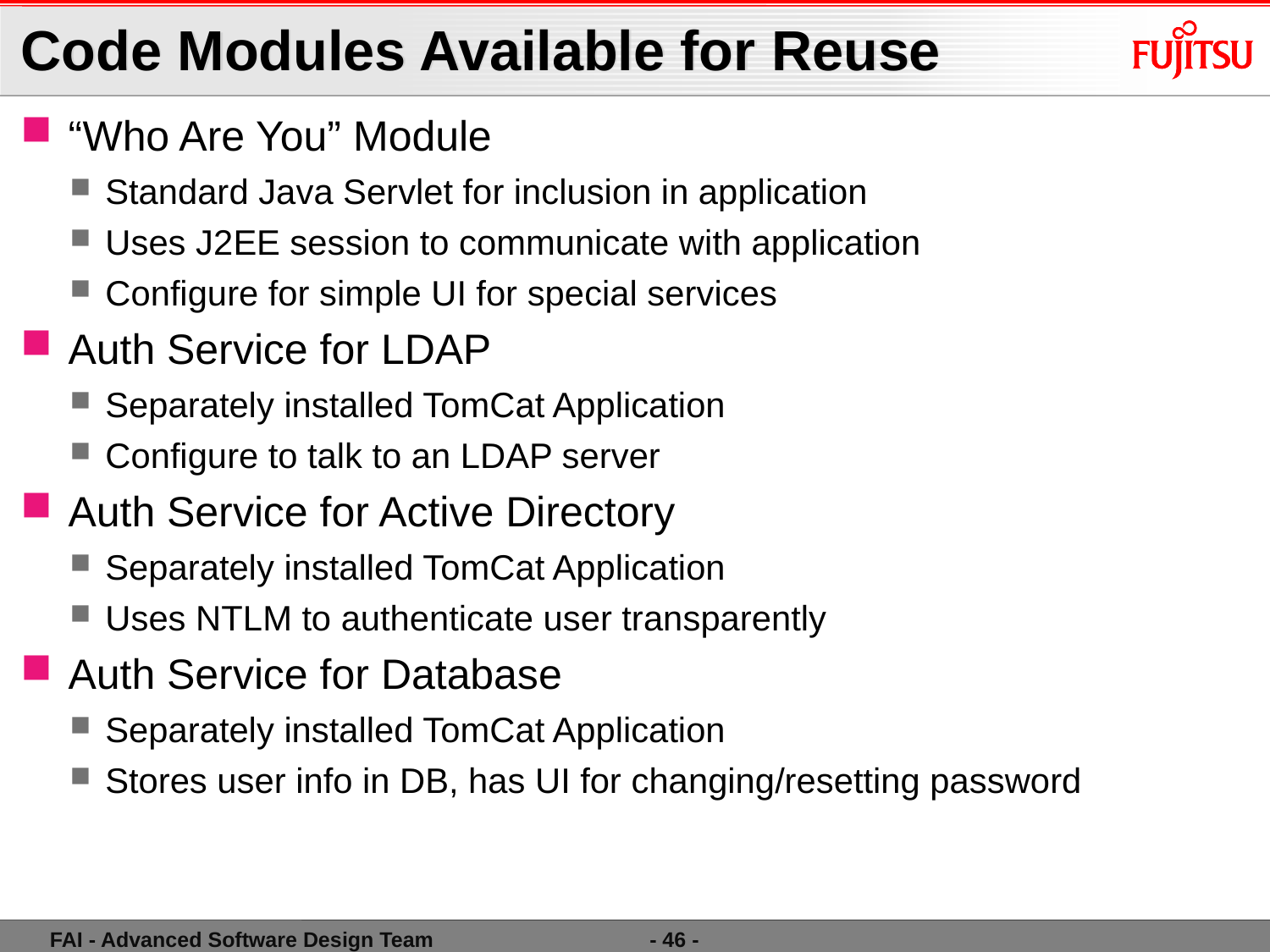

# Code Modules Available for Reuse
“Who Are You” Module
Standard Java Servlet for inclusion in application
Uses J2EE session to communicate with application
Configure for simple UI for special services
Auth Service for LDAP
Separately installed TomCat Application
Configure to talk to an LDAP server
Auth Service for Active Directory
Separately installed TomCat Application
Uses NTLM to authenticate user transparently
Auth Service for Database
Separately installed TomCat Application
Stores user info in DB, has UI for changing/resetting password